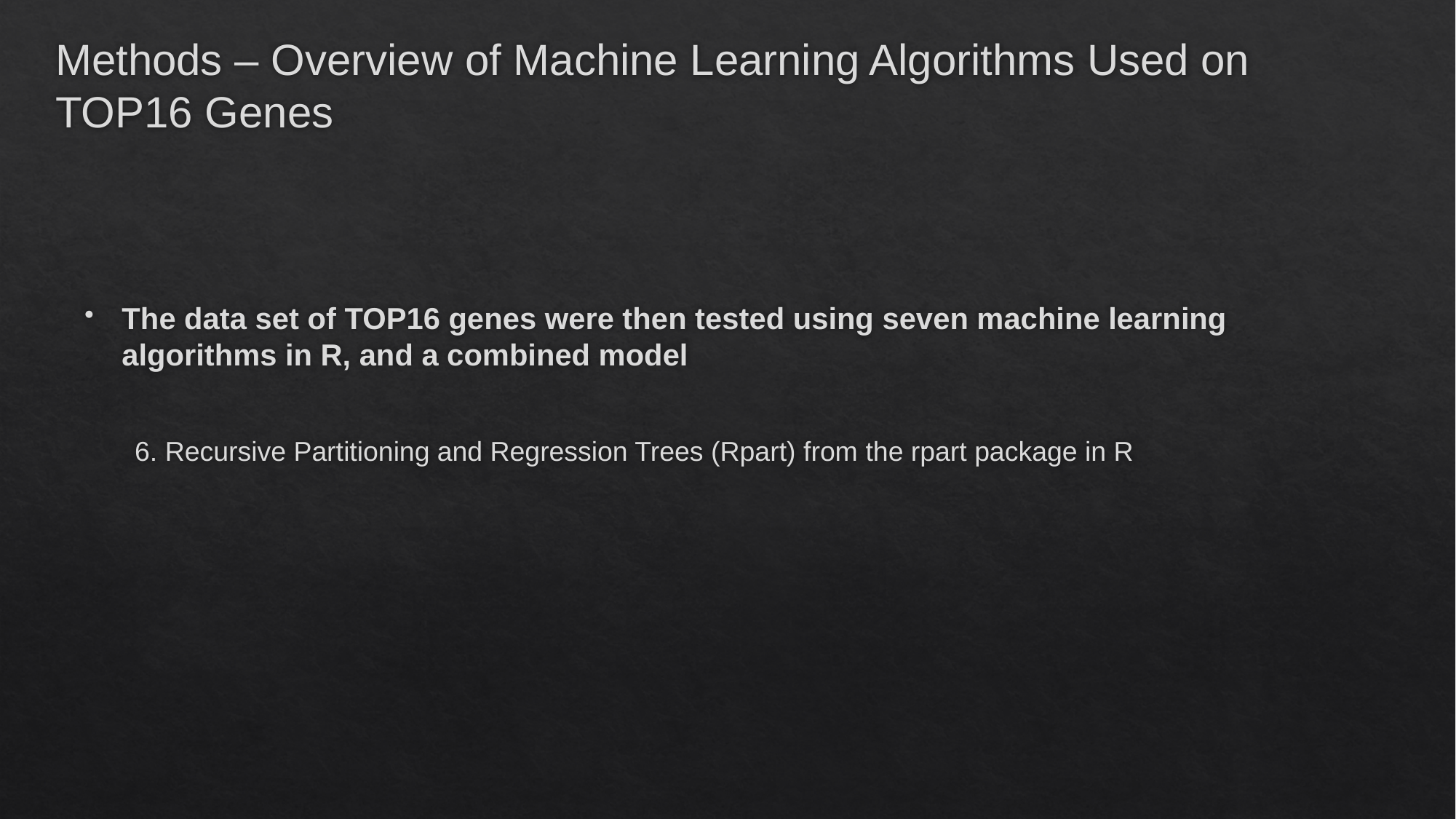

# Methods – Overview of Machine Learning Algorithms Used on TOP16 Genes
The data set of TOP16 genes were then tested using seven machine learning algorithms in R, and a combined model

6. Recursive Partitioning and Regression Trees (Rpart) from the rpart package in R